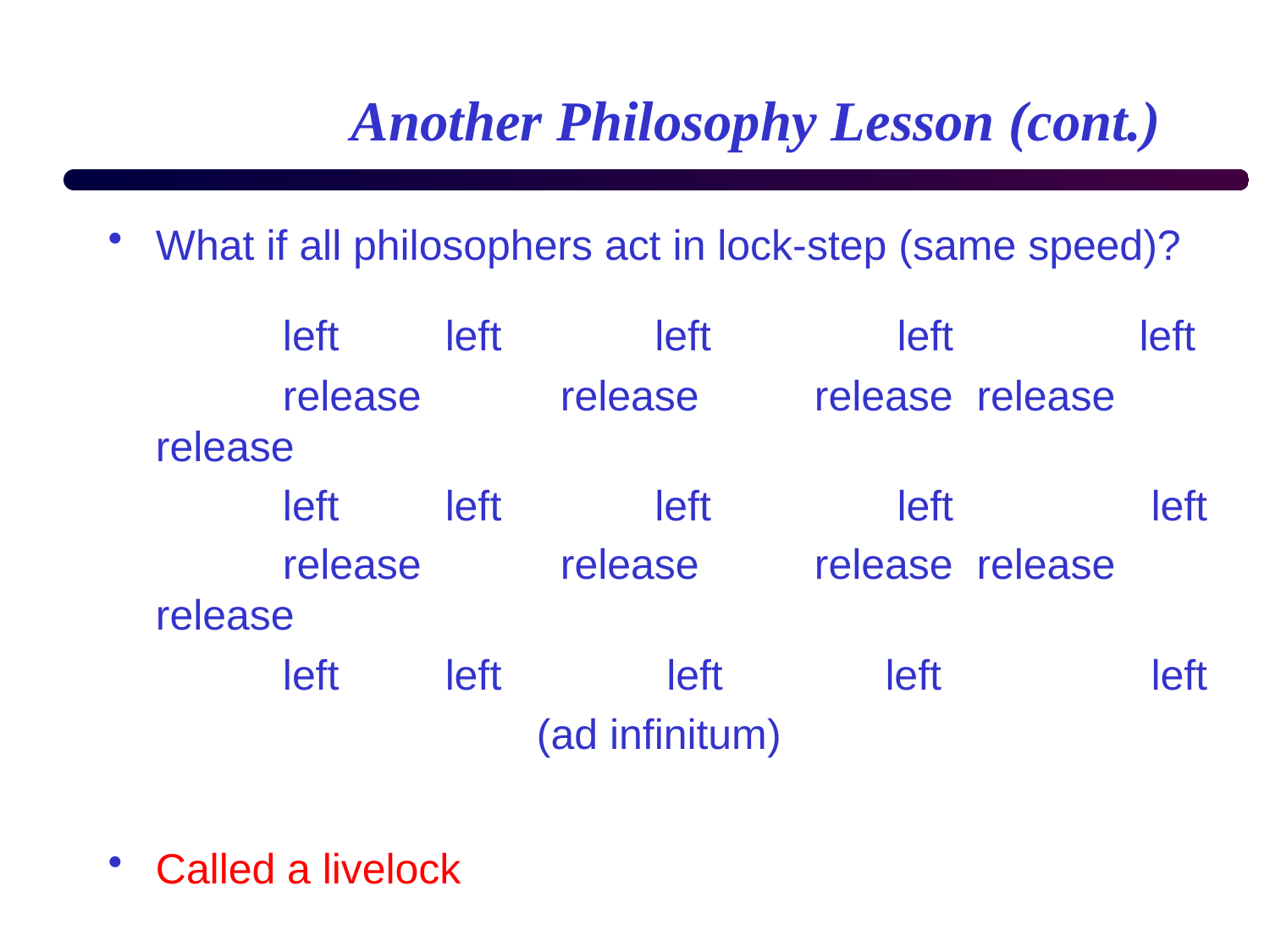

# Another Philosophy Lesson (cont.)
What if all philosophers act in lock-step (same speed)?
		left	   left	          left	         left	        left
		release	  release	  release  release	release
		left	   left	          left	         left	         left
		release	  release	  release  release	release
		left	   left	           left	        left	         left
				(ad infinitum)

Called a livelock